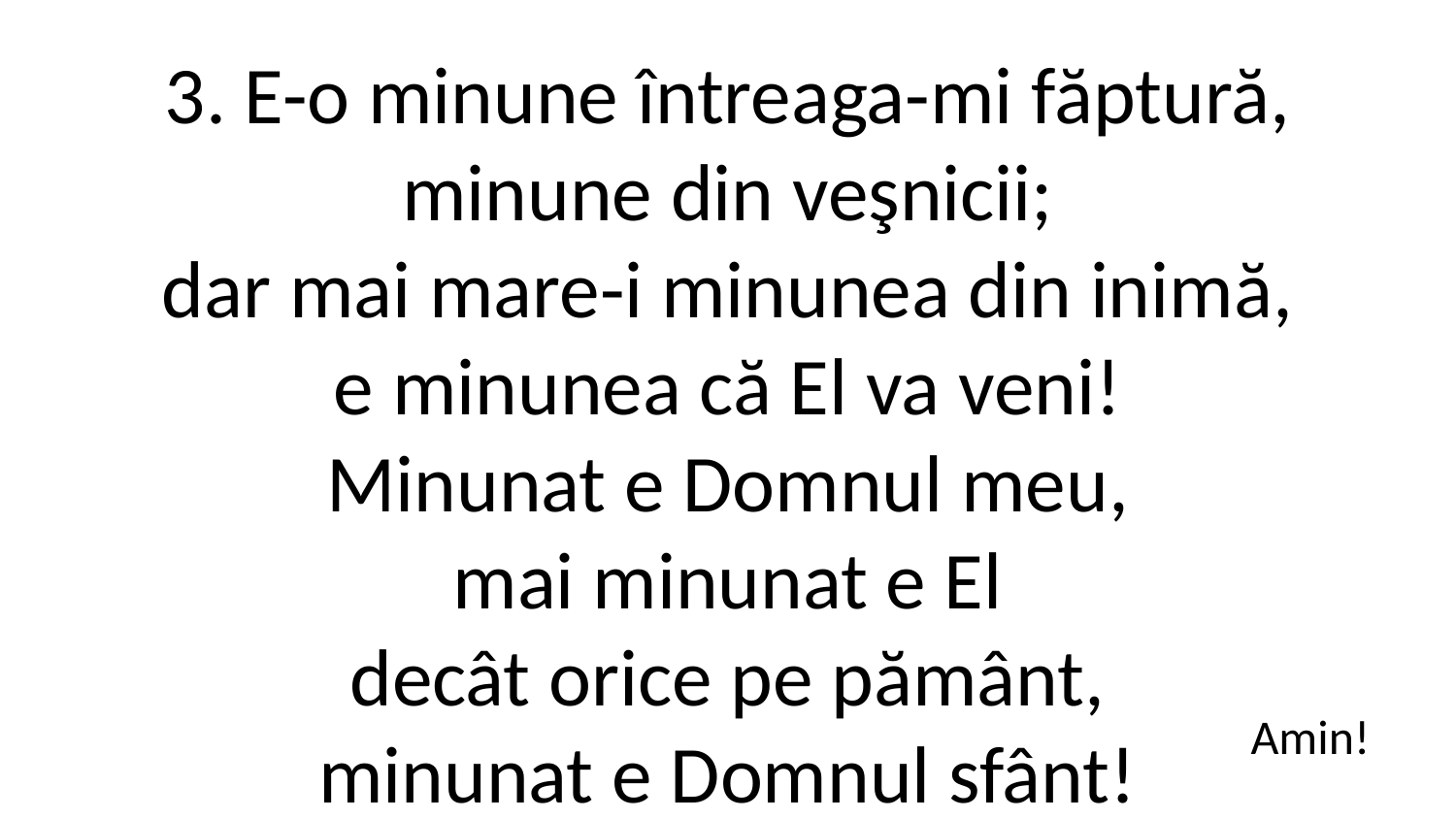

3. E-o minune întreaga-mi făptură,
minune din veşnicii;
dar mai mare-i minunea din inimă,
e minunea că El va veni!
Minunat e Domnul meu,
mai minunat e El
decât orice pe pământ,
minunat e Domnul sfânt!

Amin!